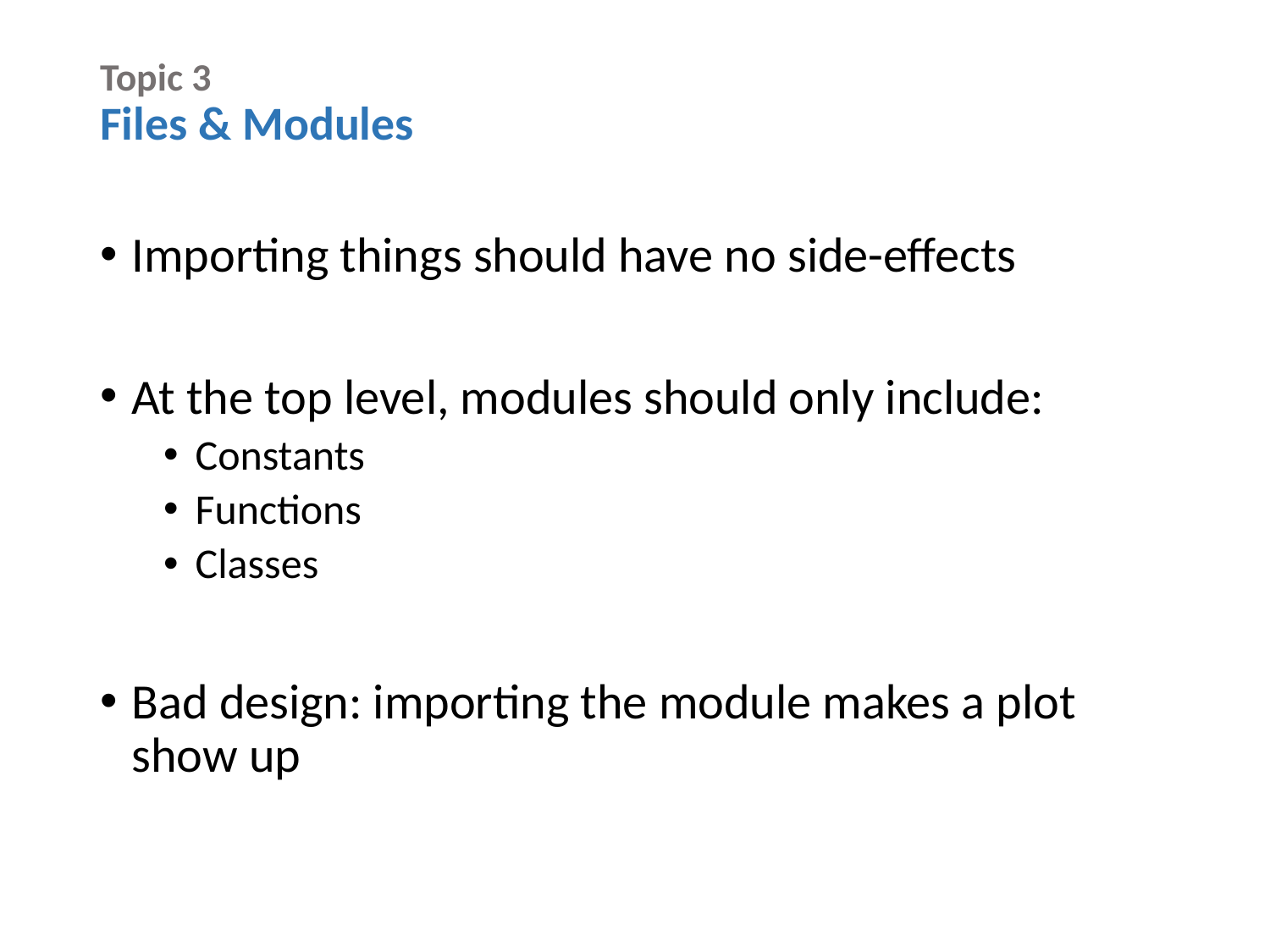

# Topic 3 Files & Modules
Importing things should have no side-effects

At the top level, modules should only include:
Constants
Functions
Classes

Bad design: importing the module makes a plot show up